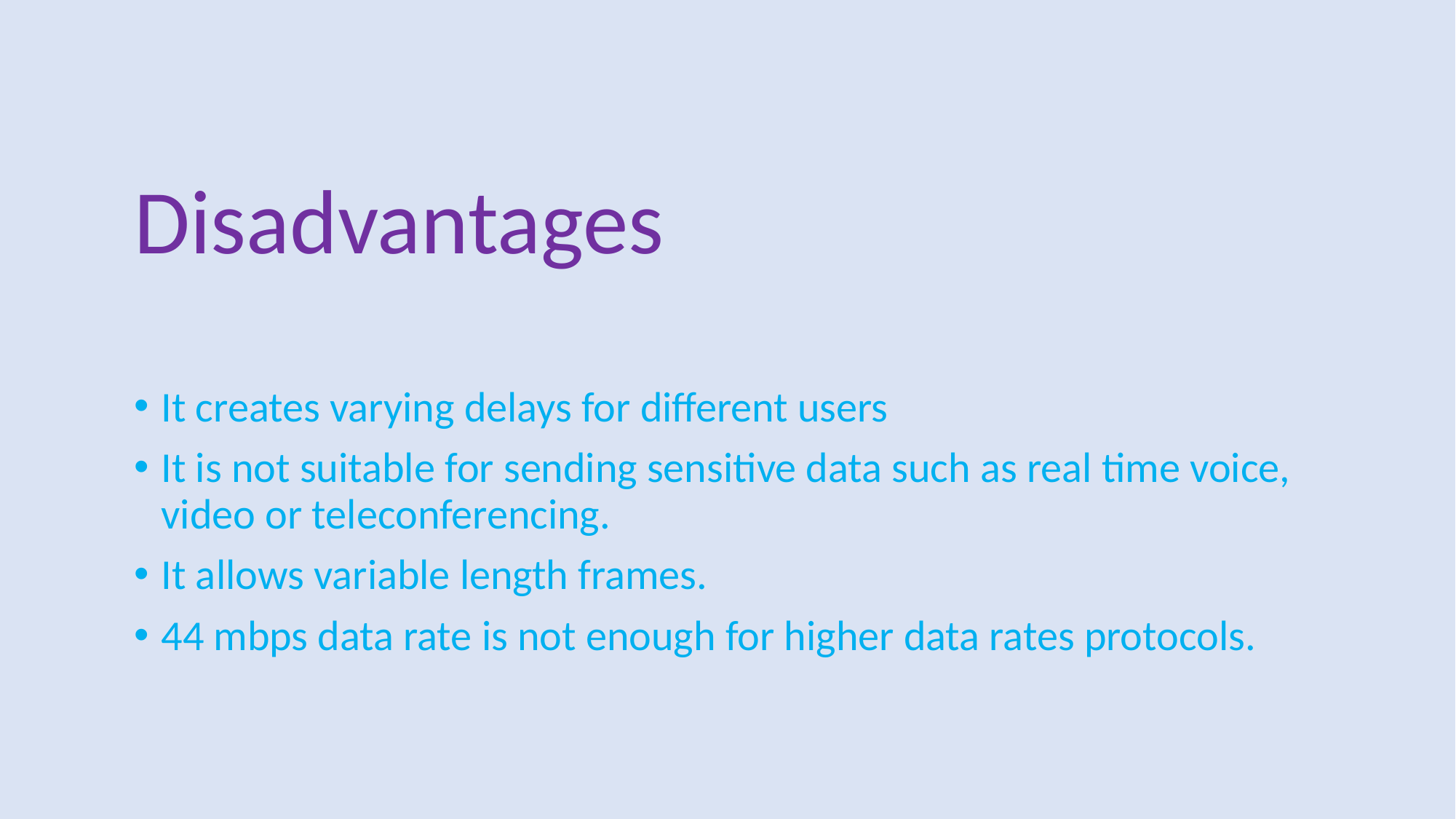

# Disadvantages
It creates varying delays for different users
It is not suitable for sending sensitive data such as real time voice, video or teleconferencing.
It allows variable length frames.
44 mbps data rate is not enough for higher data rates protocols.